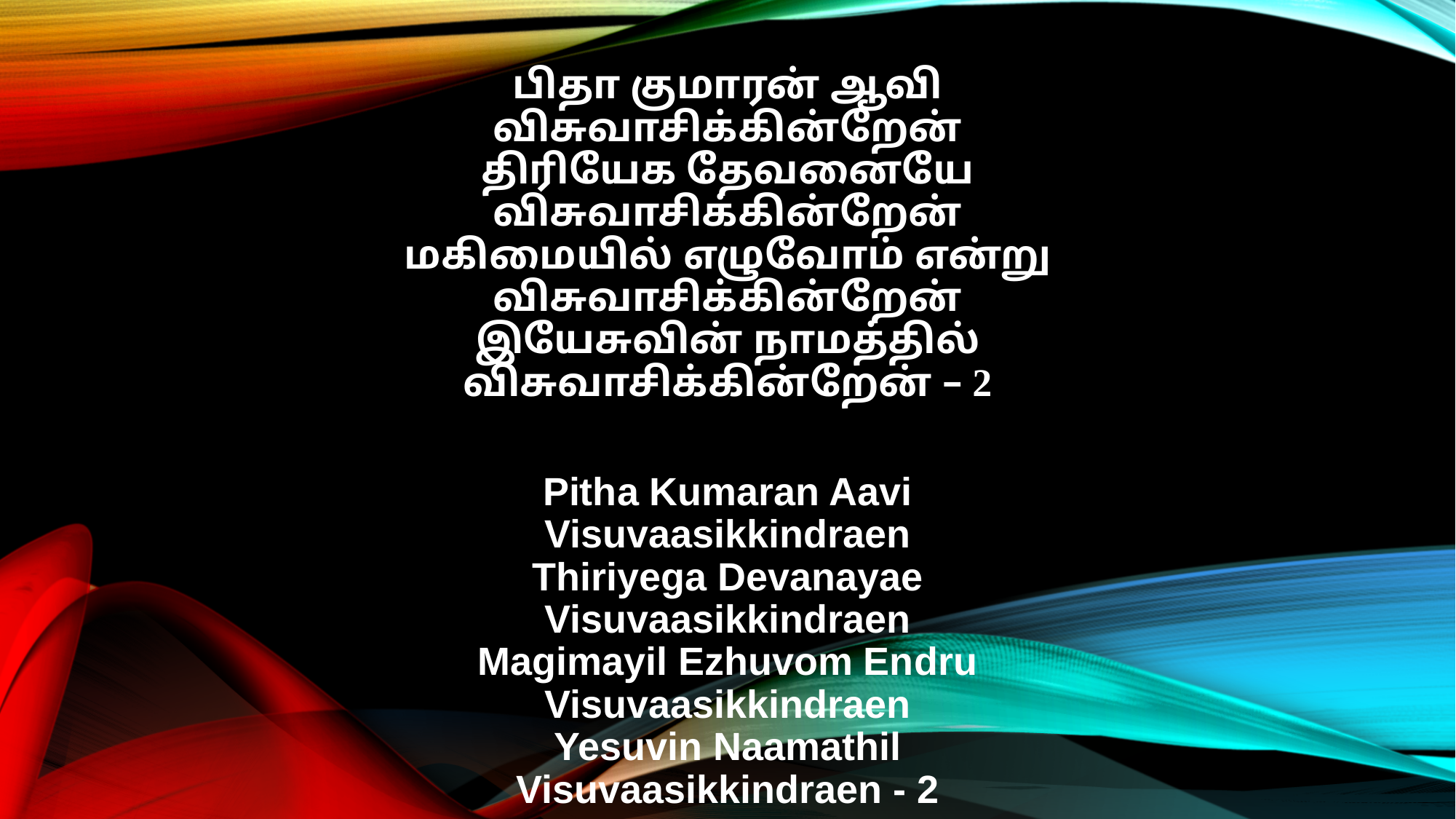

பிதா குமாரன் ஆவி
விசுவாசிக்கின்றேன்
திரியேக தேவனையே
விசுவாசிக்கின்றேன்
மகிமையில் எழுவோம் என்று
விசுவாசிக்கின்றேன்
இயேசுவின் நாமத்தில்
விசுவாசிக்கின்றேன் – 2

Pitha Kumaran Aavi
Visuvaasikkindraen
Thiriyega Devanayae
Visuvaasikkindraen
Magimayil Ezhuvom Endru
Visuvaasikkindraen
Yesuvin Naamathil
Visuvaasikkindraen - 2